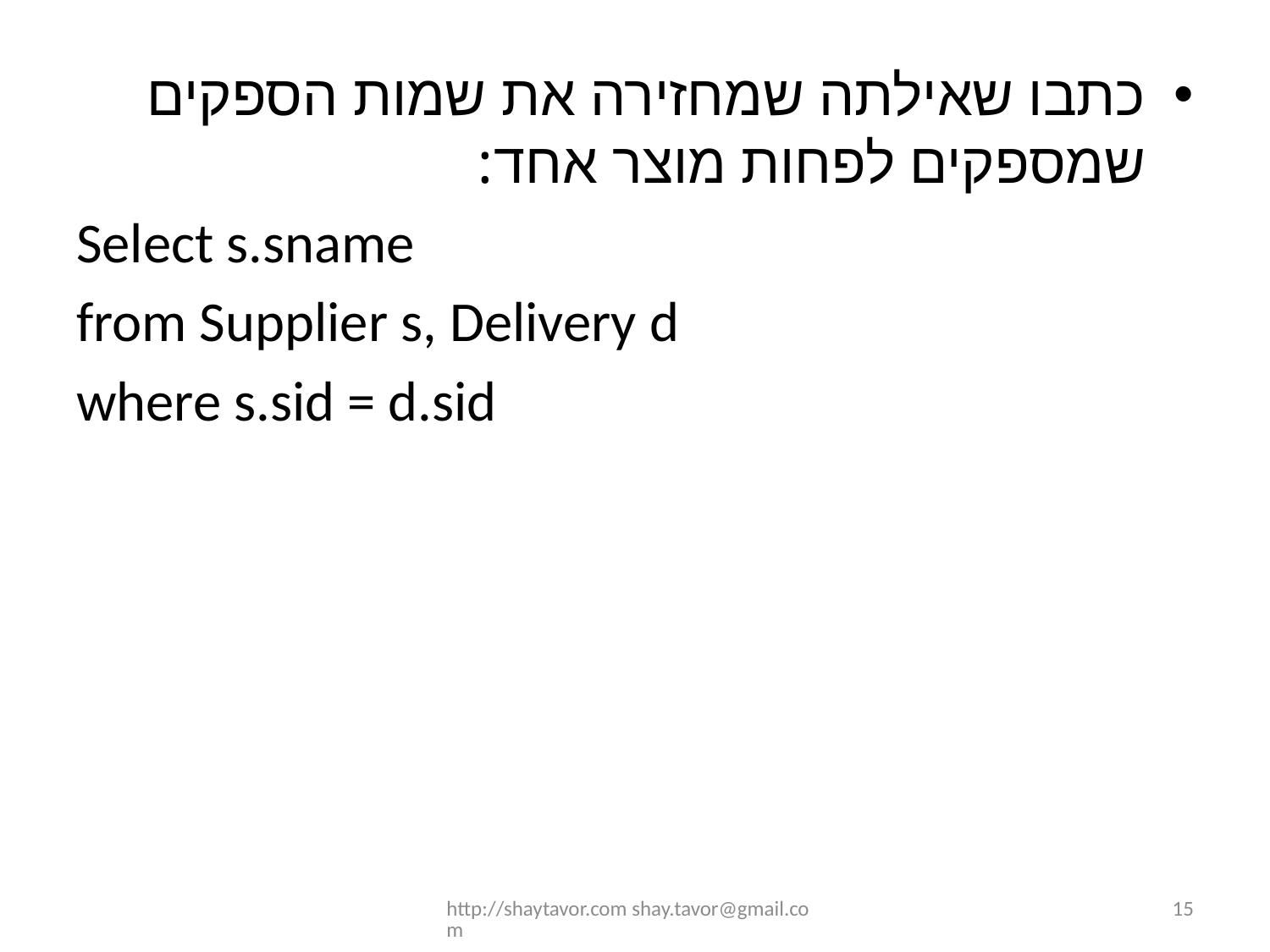

כתבו שאילתה שמחזירה את שמות הספקים שמספקים לפחות מוצר אחד:
Select s.sname
from Supplier s, Delivery d
where s.sid = d.sid
http://shaytavor.com shay.tavor@gmail.com
15